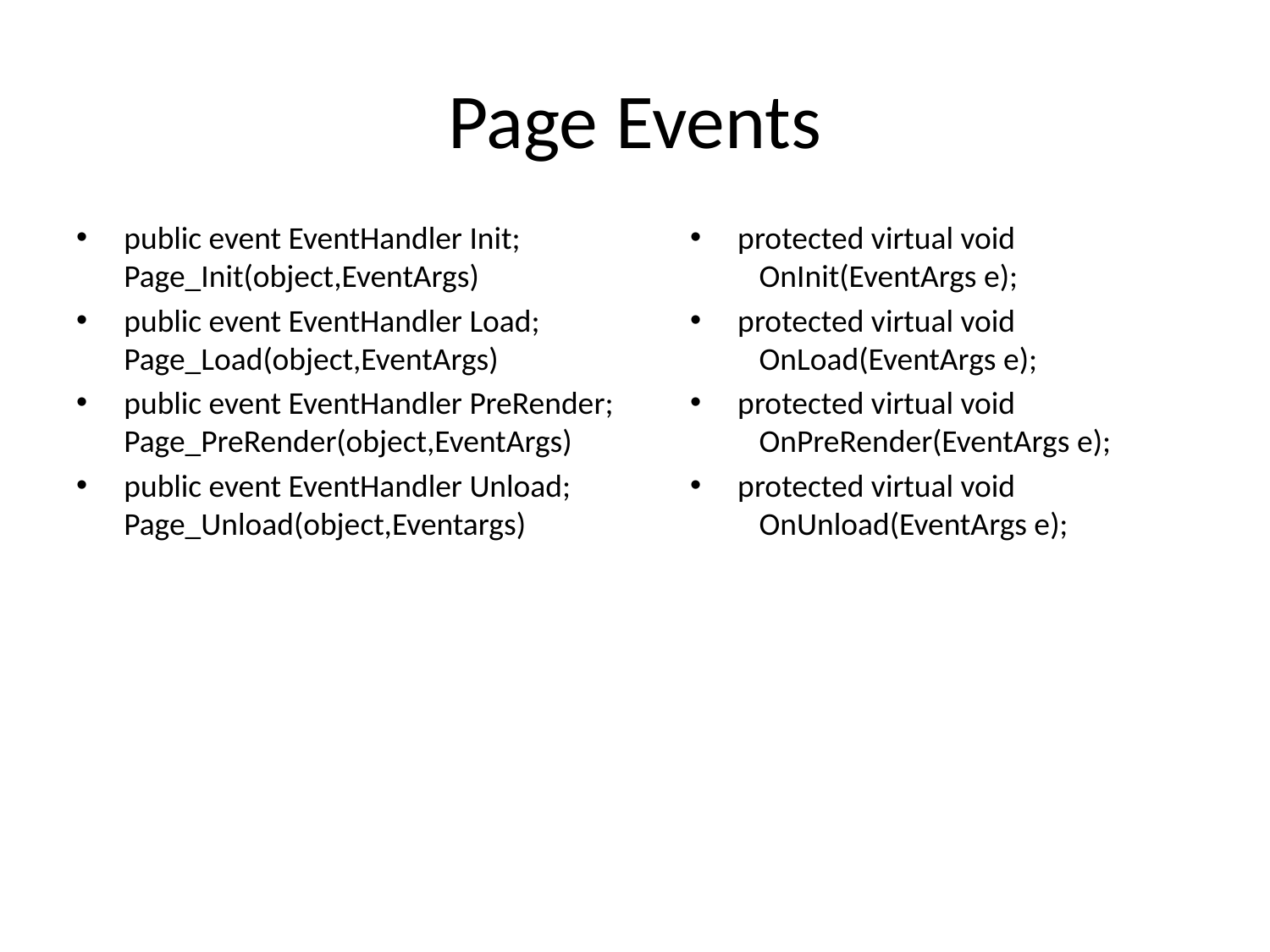

# Page Events
public event EventHandler Init;
Page_Init(object,EventArgs)
public event EventHandler Load;
Page_Load(object,EventArgs)
public event EventHandler PreRender;
Page_PreRender(object,EventArgs)
public event EventHandler Unload;
Page_Unload(object,Eventargs)
protected virtual void
   OnInit(EventArgs e);
protected virtual void
   OnLoad(EventArgs e);
protected virtual void
   OnPreRender(EventArgs e);
protected virtual void
   OnUnload(EventArgs e);